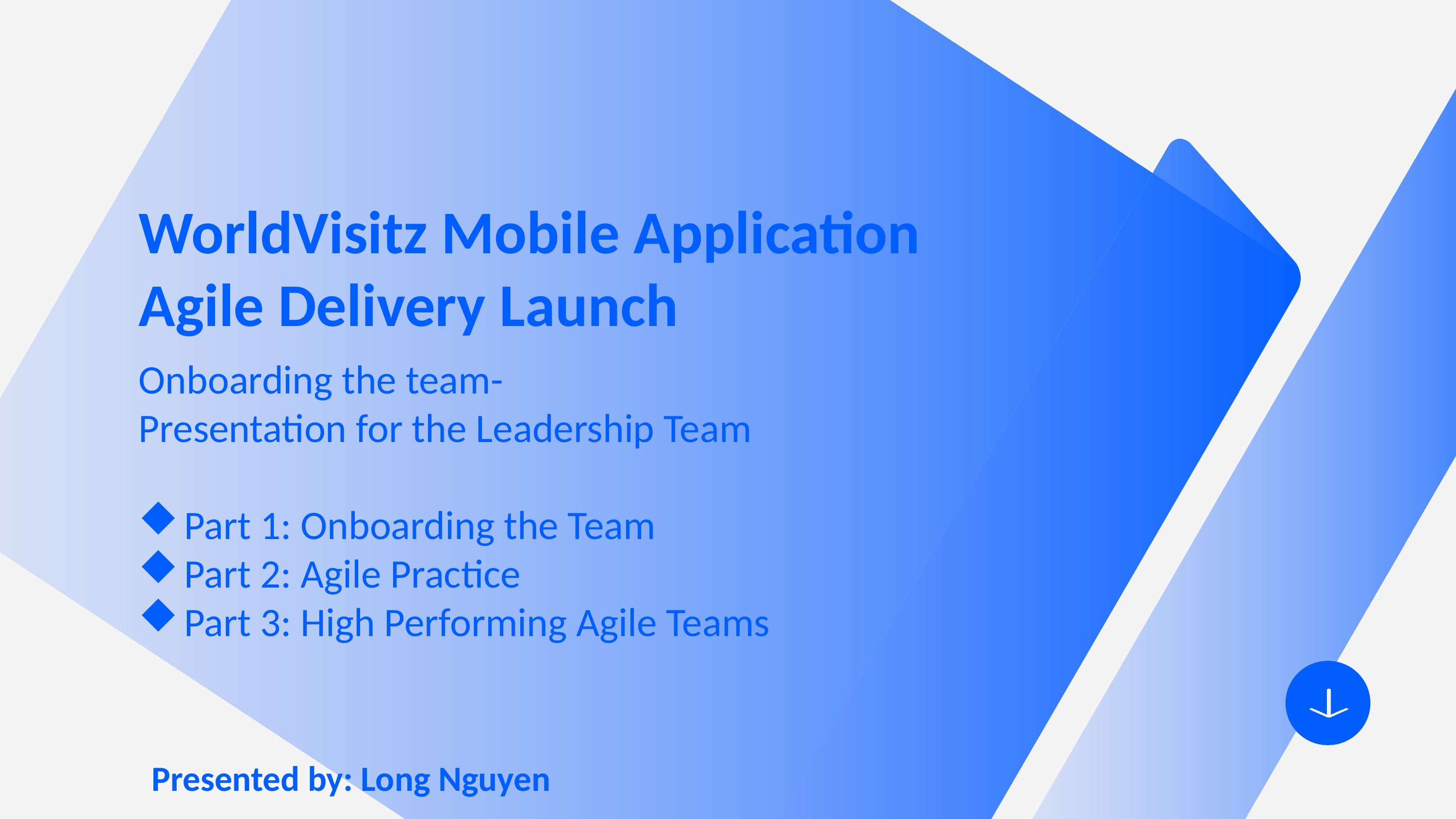

WorldVisitz Mobile Application Agile Delivery Launch

Onboarding the team-
Presentation for the Leadership Team

Part 1: Onboarding the Team
Part 2: Agile Practice
Part 3: High Performing Agile Teams

Presented by: Long Nguyen